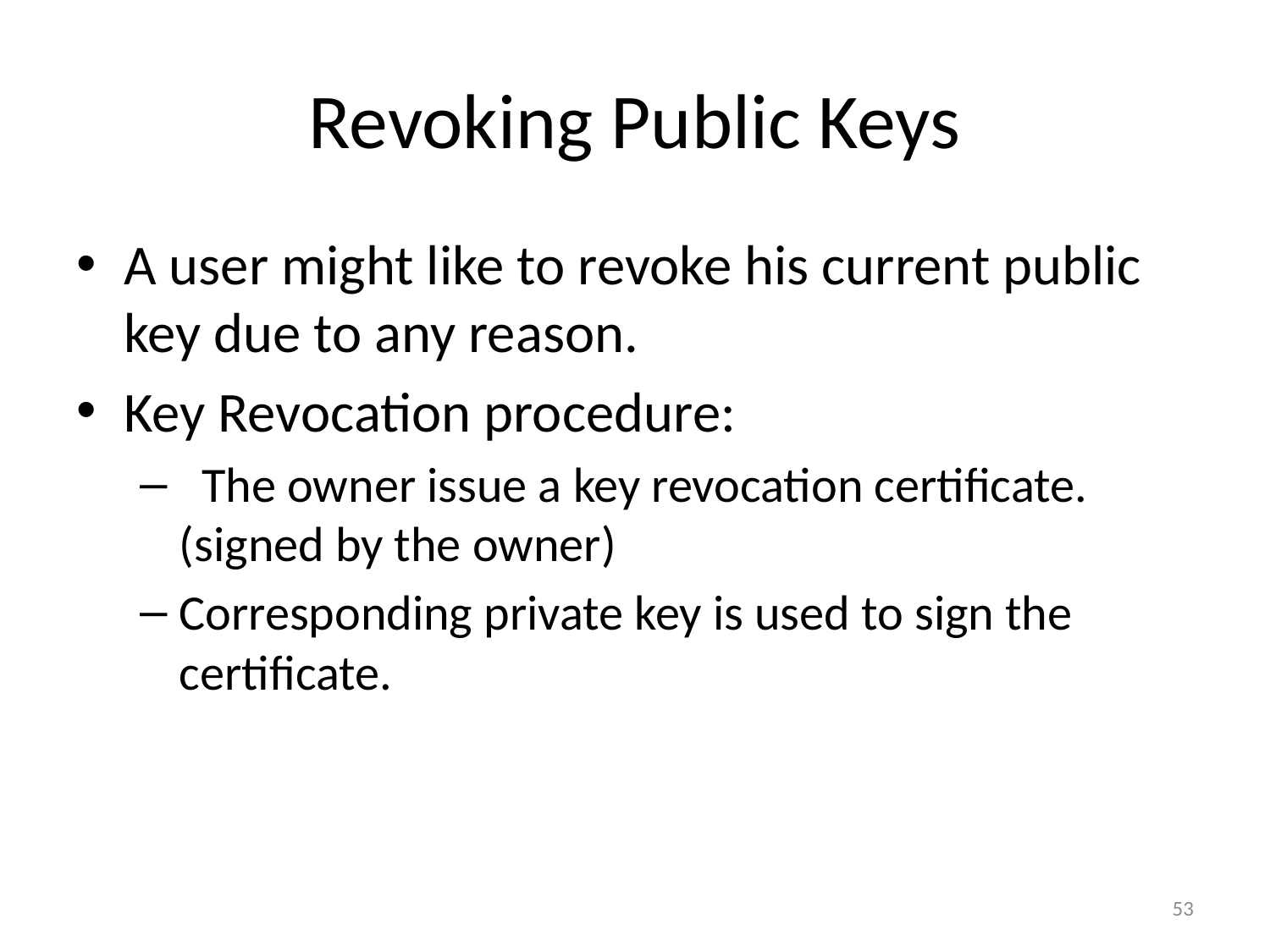

# Revoking Public Keys
A user might like to revoke his current public key due to any reason.
Key Revocation procedure:
  The owner issue a key revocation certificate. (signed by the owner)
Corresponding private key is used to sign the certificate.

53